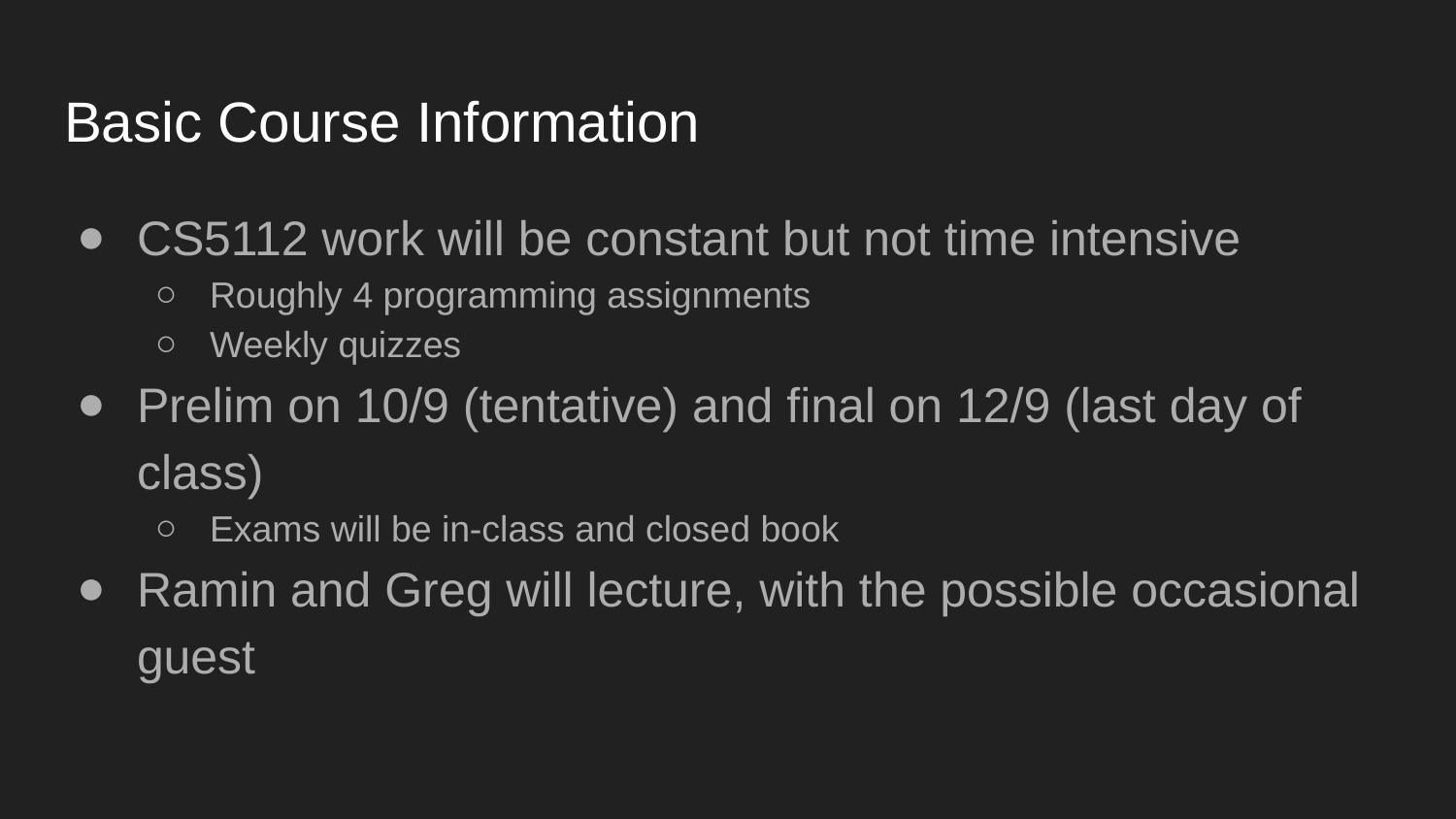

# Basic Course Information
CS5112 work will be constant but not time intensive
Roughly 4 programming assignments
Weekly quizzes
Prelim on 10/9 (tentative) and final on 12/9 (last day of class)
Exams will be in-class and closed book
Ramin and Greg will lecture, with the possible occasional guest